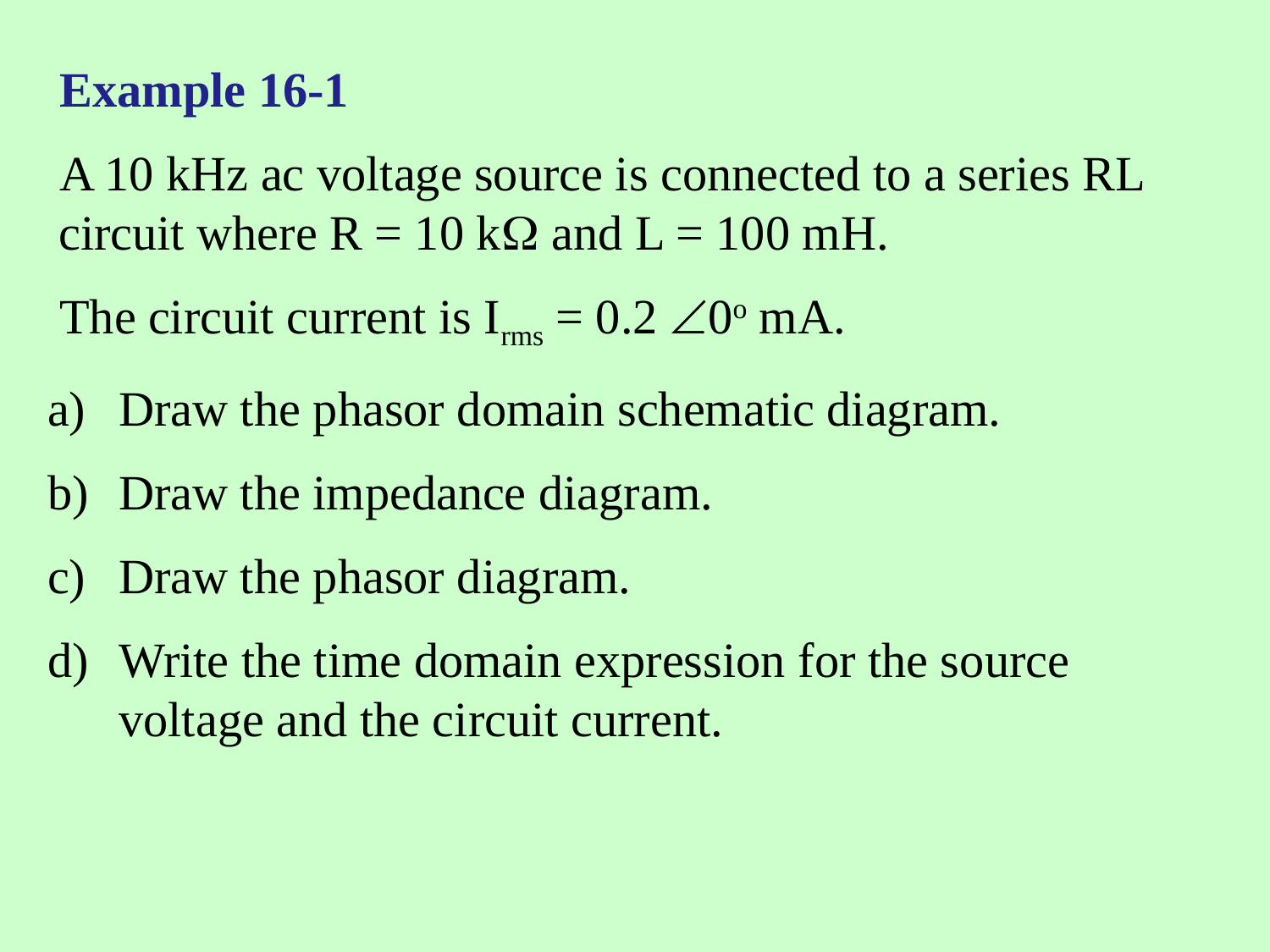

Example 16-1
A 10 kHz ac voltage source is connected to a series RL circuit where R = 10 kΩ and L = 100 mH.
The circuit current is Irms = 0.2 ∠0o mA.
Draw the phasor domain schematic diagram.
Draw the impedance diagram.
Draw the phasor diagram.
Write the time domain expression for the source voltage and the circuit current.